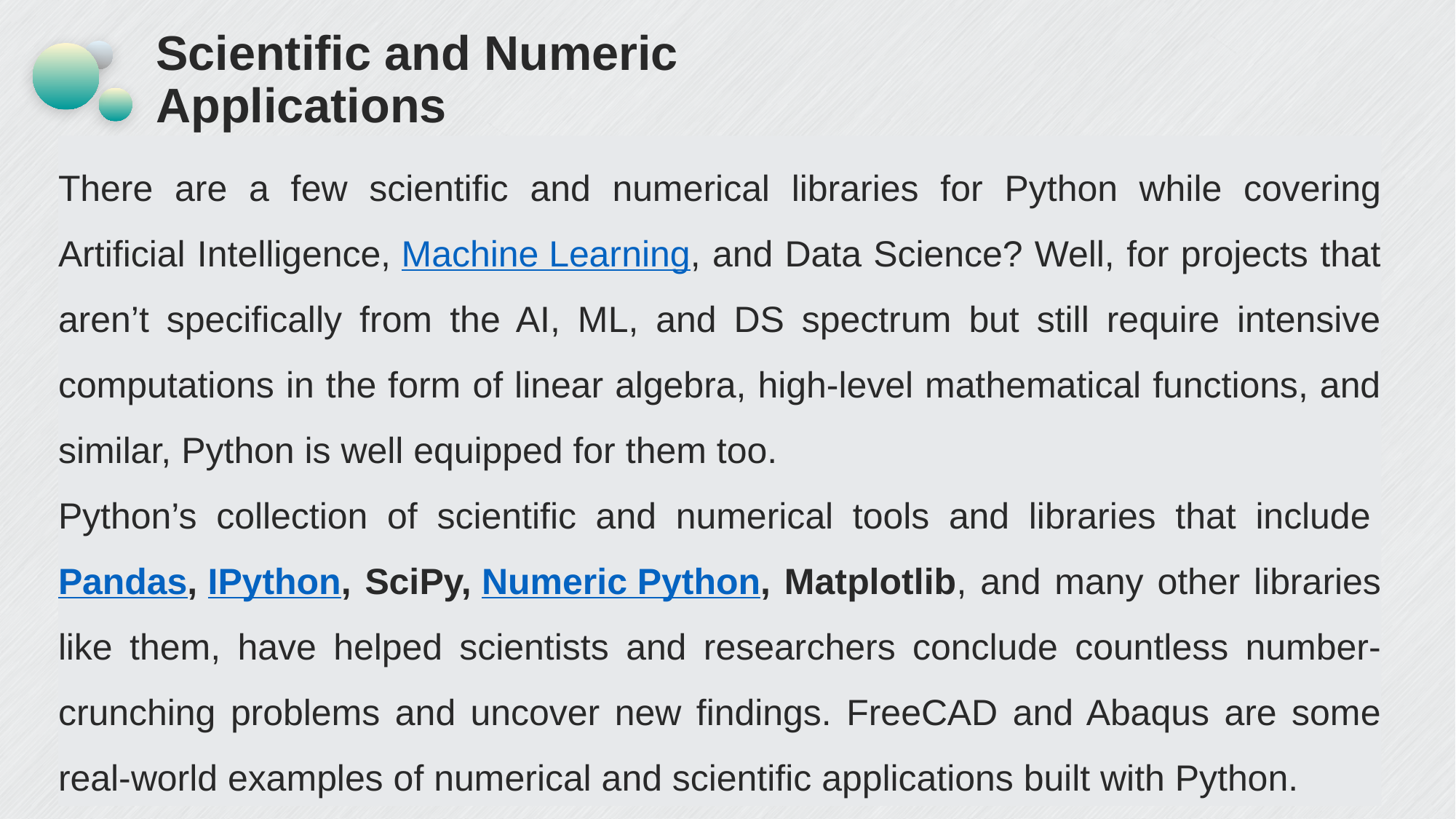

# Scientific and Numeric Applications
There are a few scientific and numerical libraries for Python while covering Artificial Intelligence, Machine Learning, and Data Science? Well, for projects that aren’t specifically from the AI, ML, and DS spectrum but still require intensive computations in the form of linear algebra, high-level mathematical functions, and similar, Python is well equipped for them too.
Python’s collection of scientific and numerical tools and libraries that include Pandas, IPython, SciPy, Numeric Python, Matplotlib, and many other libraries like them, have helped scientists and researchers conclude countless number-crunching problems and uncover new findings. FreeCAD and Abaqus are some real-world examples of numerical and scientific applications built with Python.